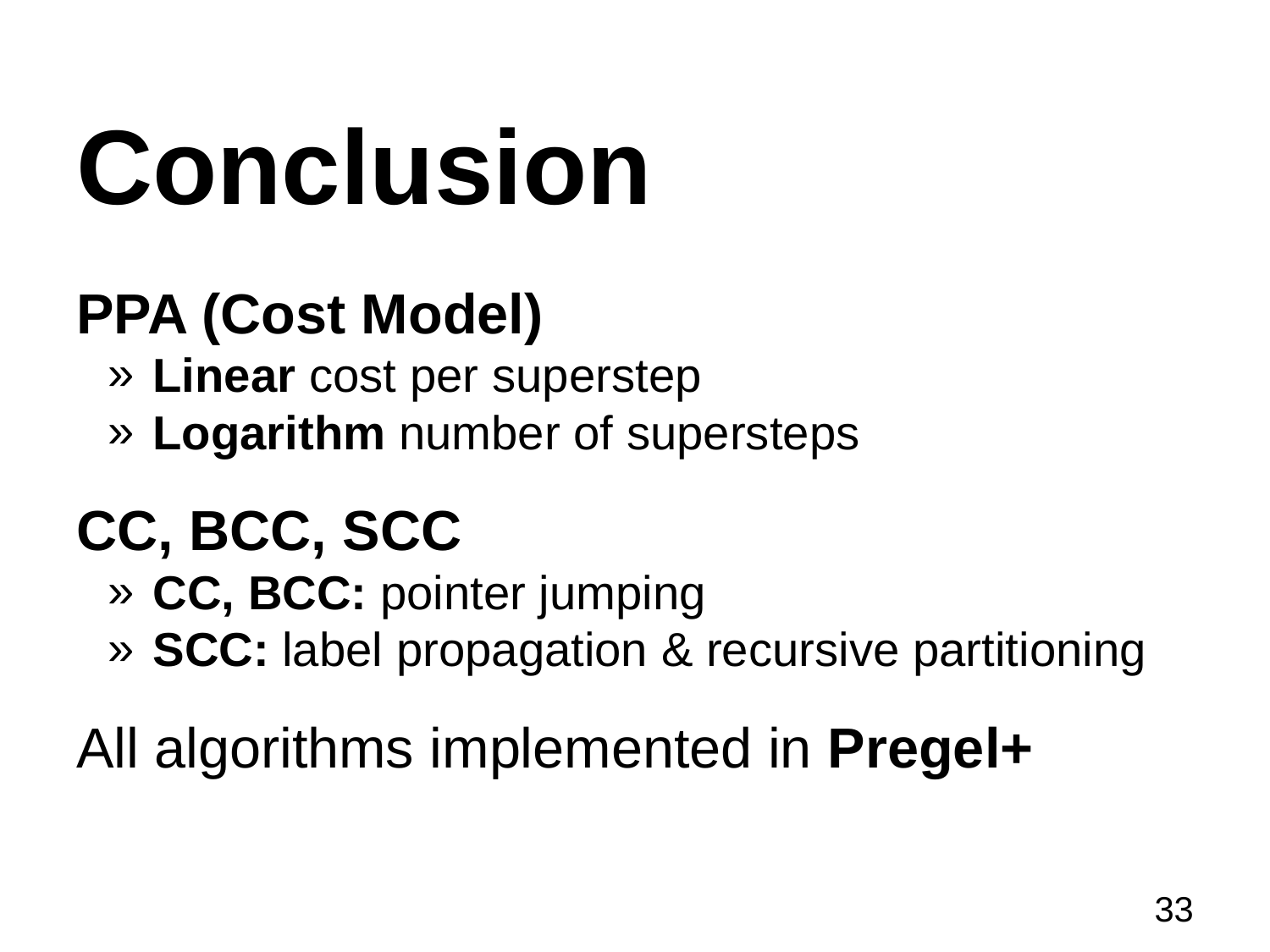

# Conclusion
PPA (Cost Model)
 Linear cost per superstep
 Logarithm number of supersteps
CC, BCC, SCC
 CC, BCC: pointer jumping
 SCC: label propagation & recursive partitioning
All algorithms implemented in Pregel+
33